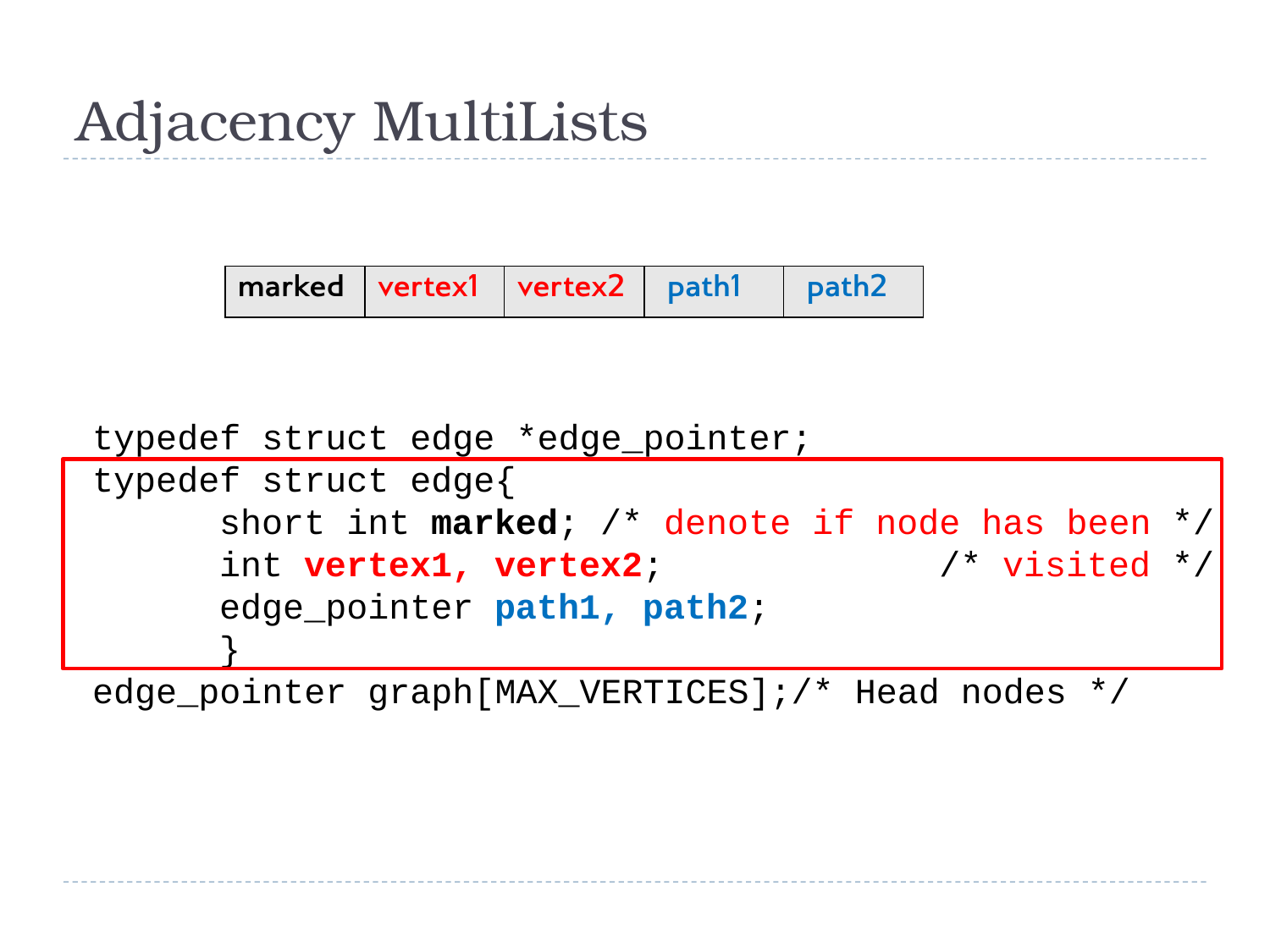

# Adjacency MultiLists

| marked | vertex1 | vertex2 | path1 | path2 |
| --- | --- | --- | --- | --- |
typedef struct edge *edge_pointer;
typedef struct edge{
	short int marked; /* denote if node has been */
	int vertex1, vertex2;             /* visited */
	edge_pointer path1, path2;
	}
edge_pointer graph[MAX_VERTICES];/* Head nodes */